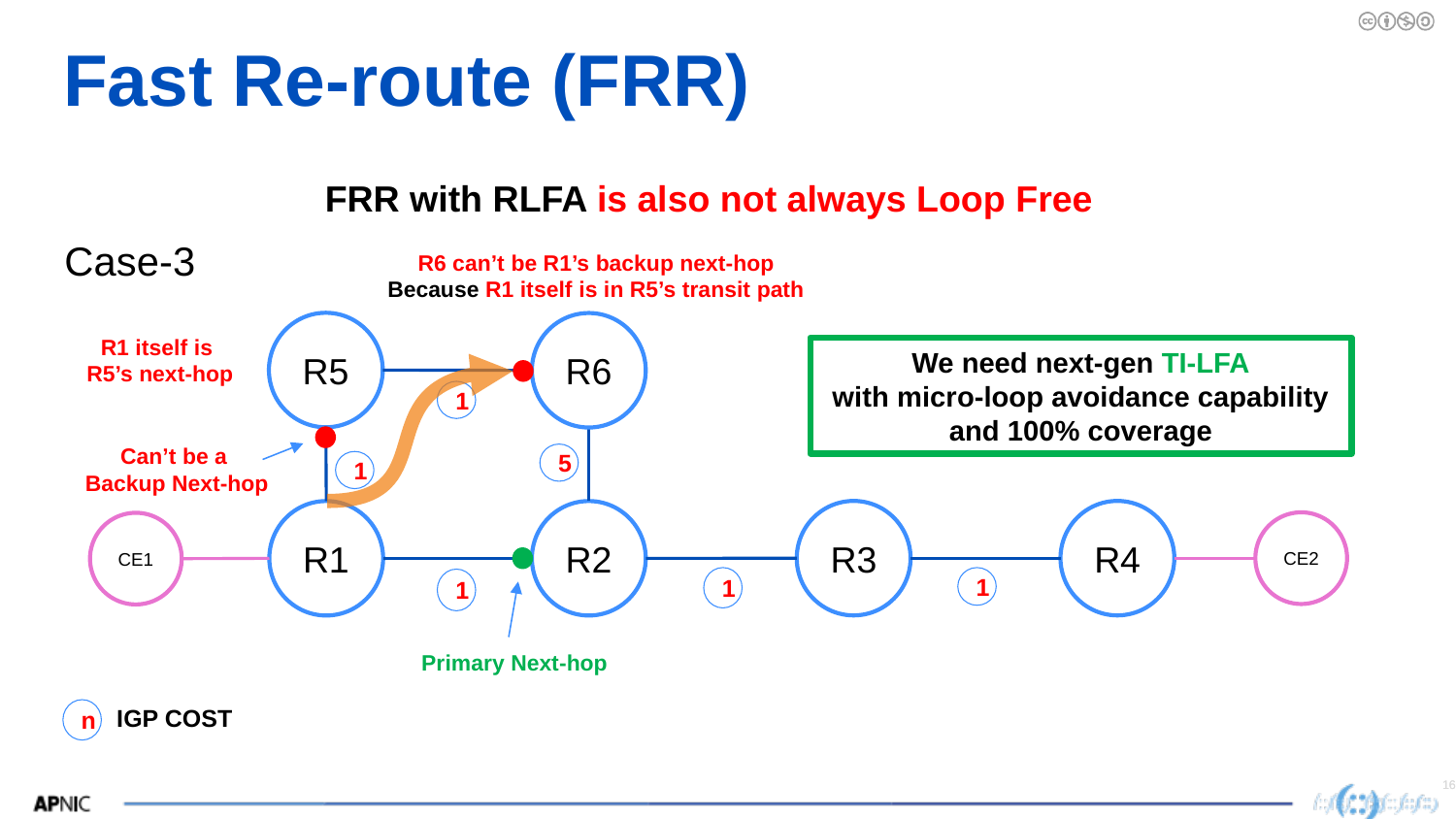

# Fast Re-route (FRR)

Case-3
FRR with RLFA is also not always Loop Free
R6 can’t be R1’s backup next-hop
Because R1 itself is in R5’s transit path
R5
R6
R1 itself is
R5’s next-hop
We need next-gen TI-LFA
with micro-loop avoidance capability
and 100% coverage

1

Can’t be a
Backup Next-hop
5
1
R4
R3
R1
R2
CE2
CE1

1
1
1
Primary Next-hop
IGP COST
n